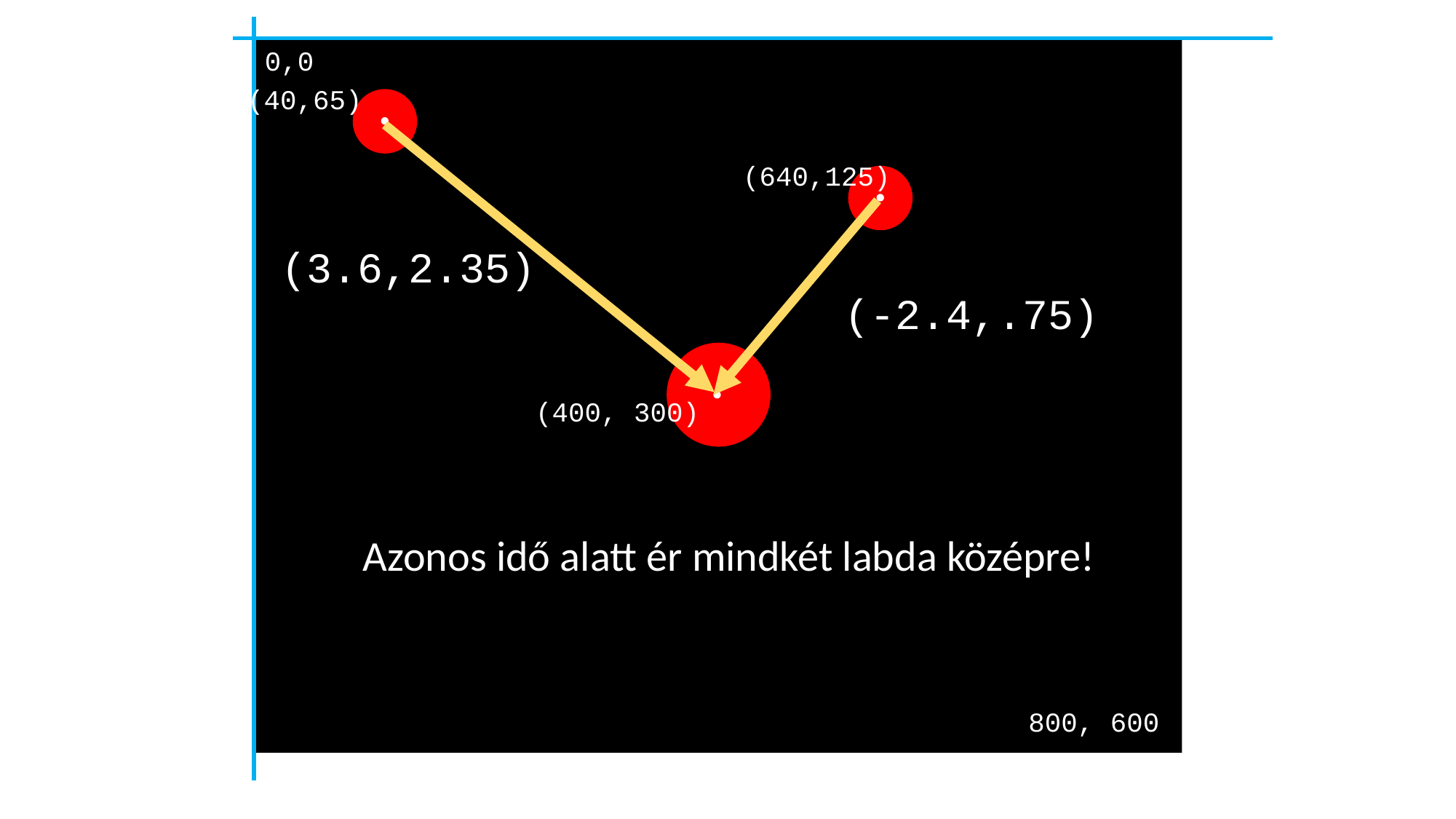

0,0

(40,65)

(640,125)

(3.6,2.35)
(-2.4,.75)

(400, 300)

Azonos idő alatt ér mindkét labda középre!
800, 600